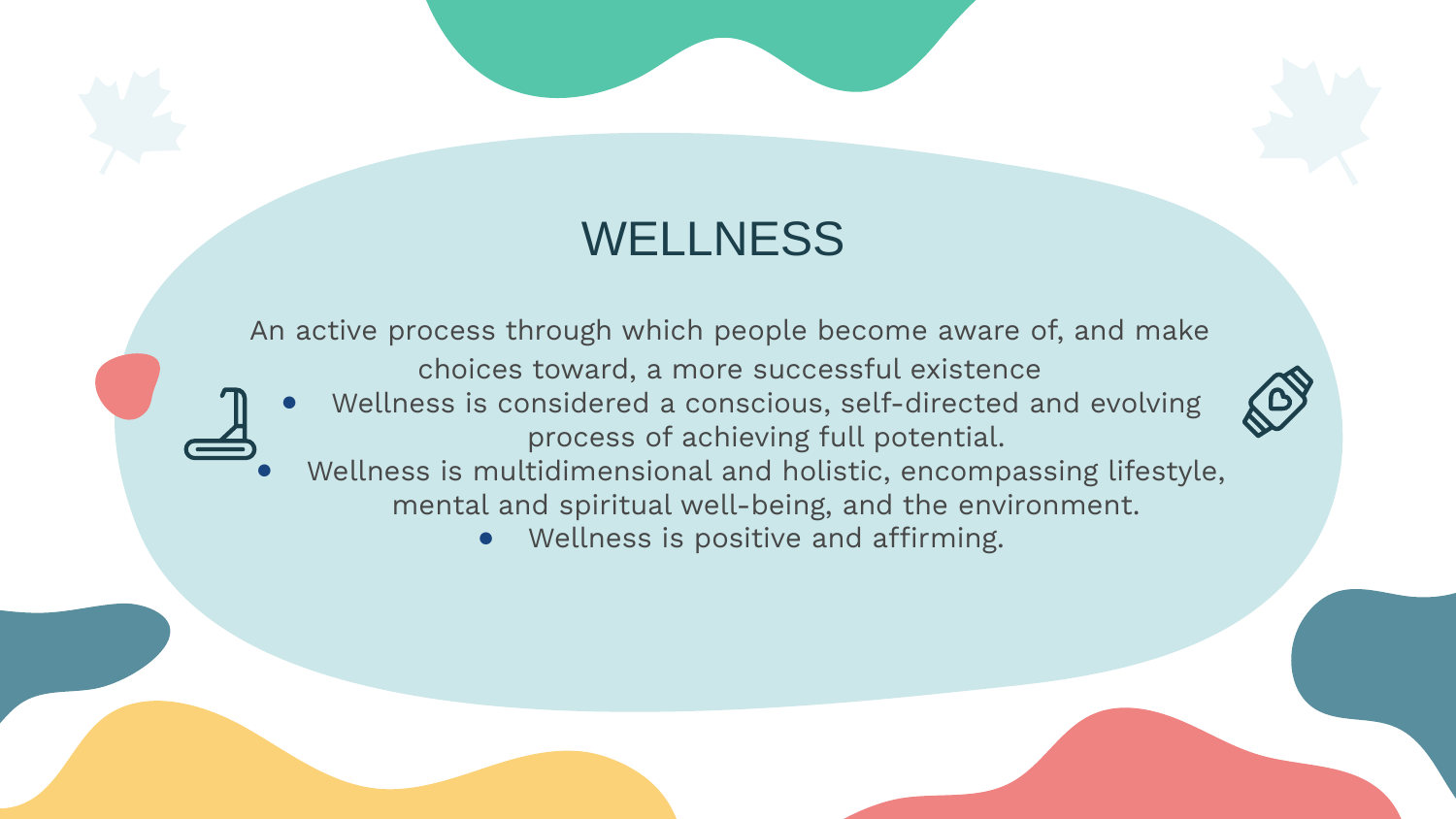

# WELLNESS
An active process through which people become aware of, and make choices toward, a more successful existence
Wellness is considered a conscious, self-directed and evolving process of achieving full potential.
Wellness is multidimensional and holistic, encompassing lifestyle, mental and spiritual well-being, and the environment.
Wellness is positive and affirming.